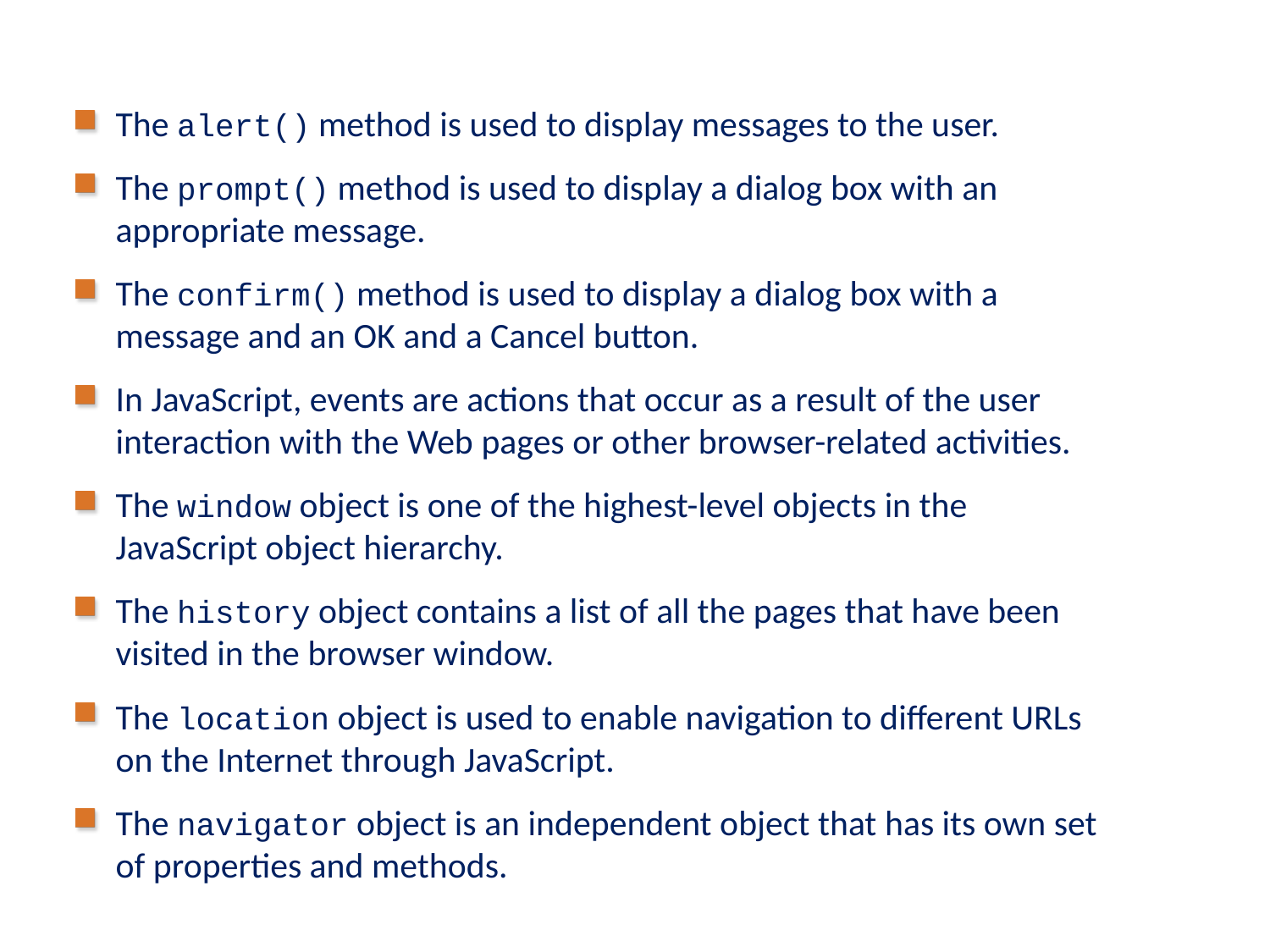

# Summary (Contd.)
The alert() method is used to display messages to the user.
The prompt() method is used to display a dialog box with an appropriate message.
The confirm() method is used to display a dialog box with a message and an OK and a Cancel button.
In JavaScript, events are actions that occur as a result of the user interaction with the Web pages or other browser-related activities.
The window object is one of the highest-level objects in the JavaScript object hierarchy.
The history object contains a list of all the pages that have been visited in the browser window.
The location object is used to enable navigation to different URLs on the Internet through JavaScript.
The navigator object is an independent object that has its own set of properties and methods.